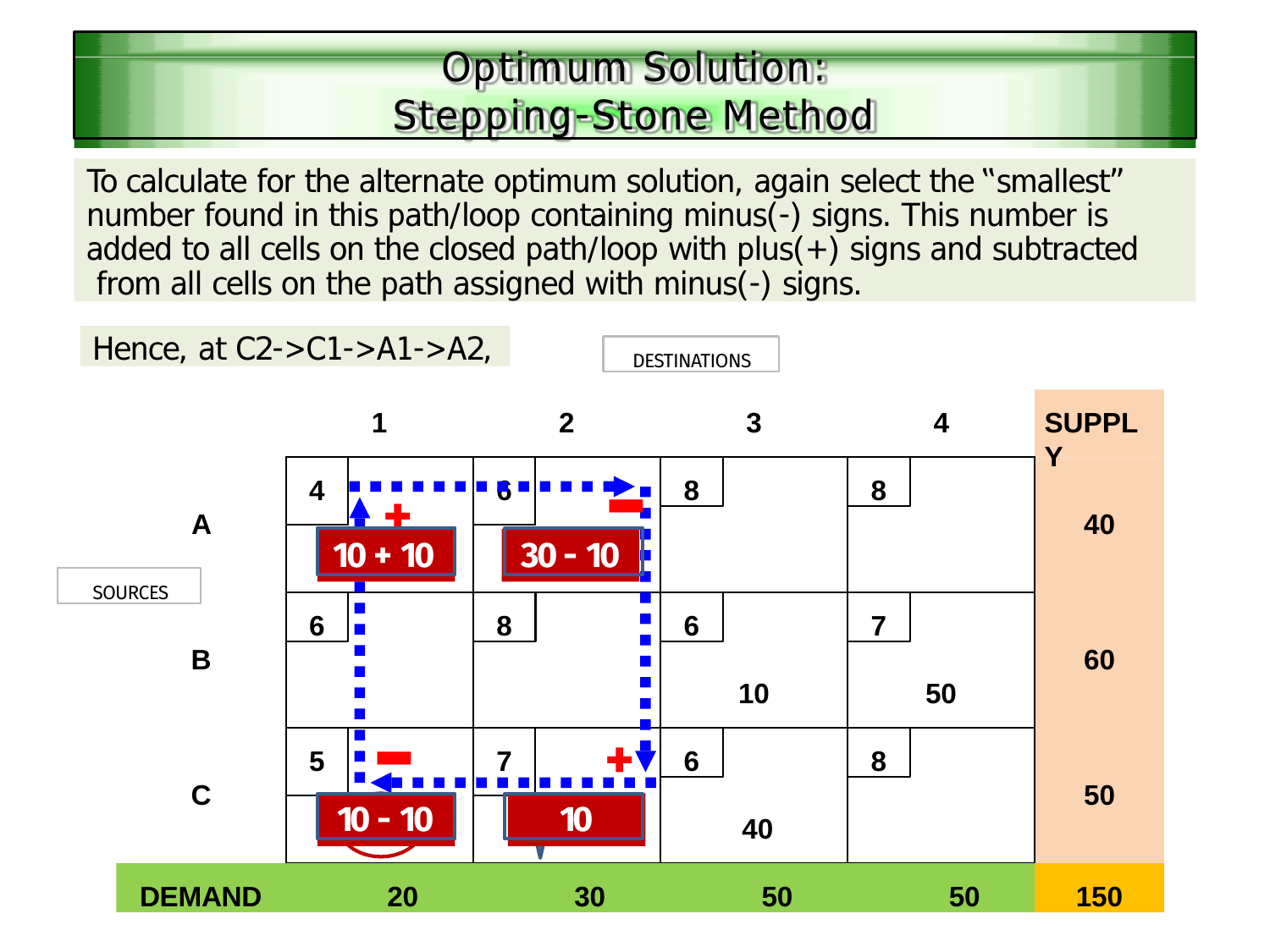

Optimum Solution:
Stepping-Stone Method

To calculate for the alternate optimum solution, again select the “smallest”  number found in this path/loop containing minus(-) signs. This number is  added to all cells on the closed path/loop with plus(+) signs and subtracted  from all cells on the path assigned with minus(-) signs.
Hence, at C2->C1->A1->A2,
DESTINATIONS

1
2
3
4
SUPPLY
-

8
8

4
6

+

A
40

10 + 10
30 - 10

10
30
SOURCES

6
8
6
7

B
60
10
50
-
+

6
8
5
7

C
50

10 - 10
10

40
10
DEMAND	20	30	50	50

150